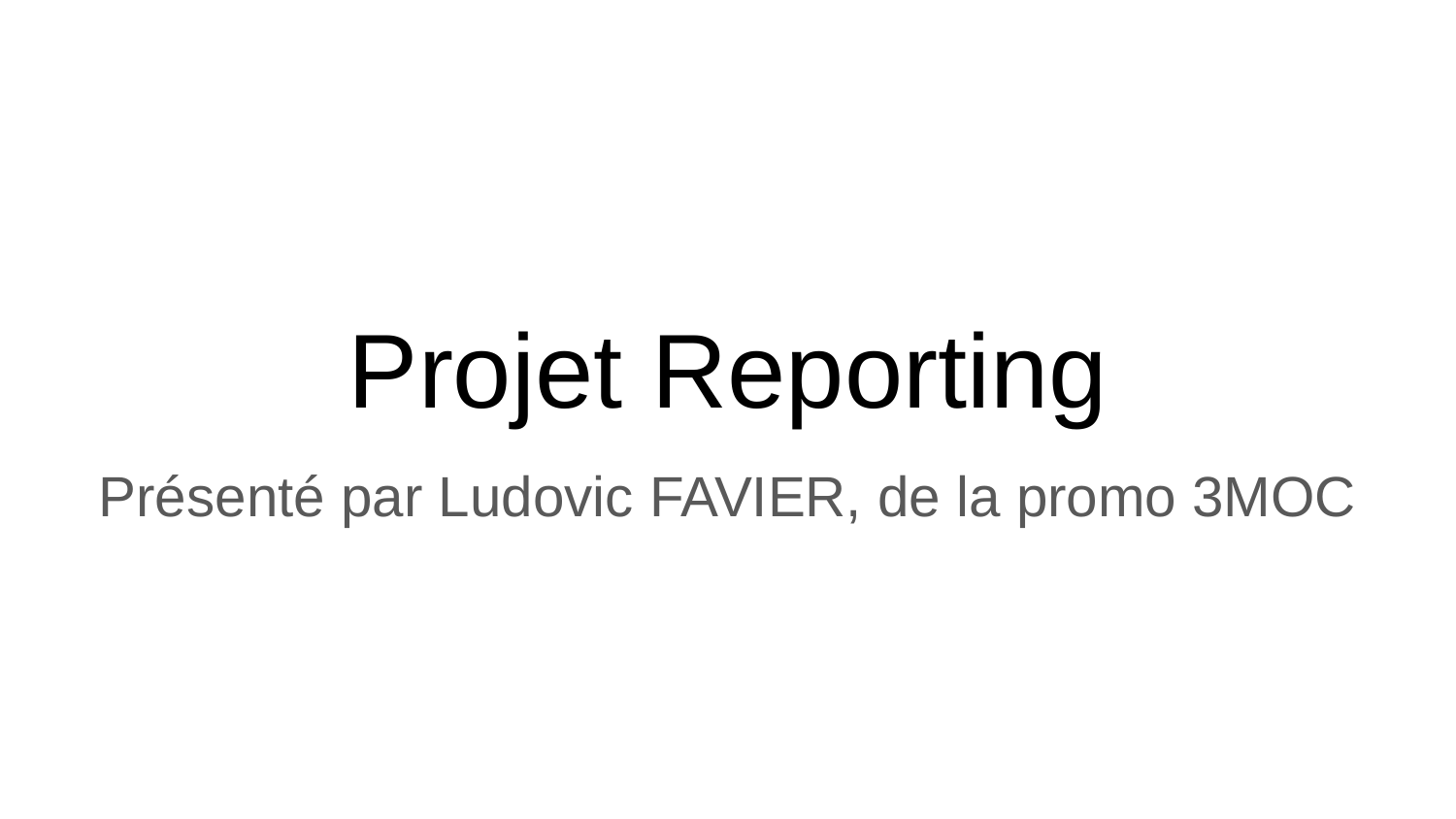

# Projet Reporting
Présenté par Ludovic FAVIER, de la promo 3MOC